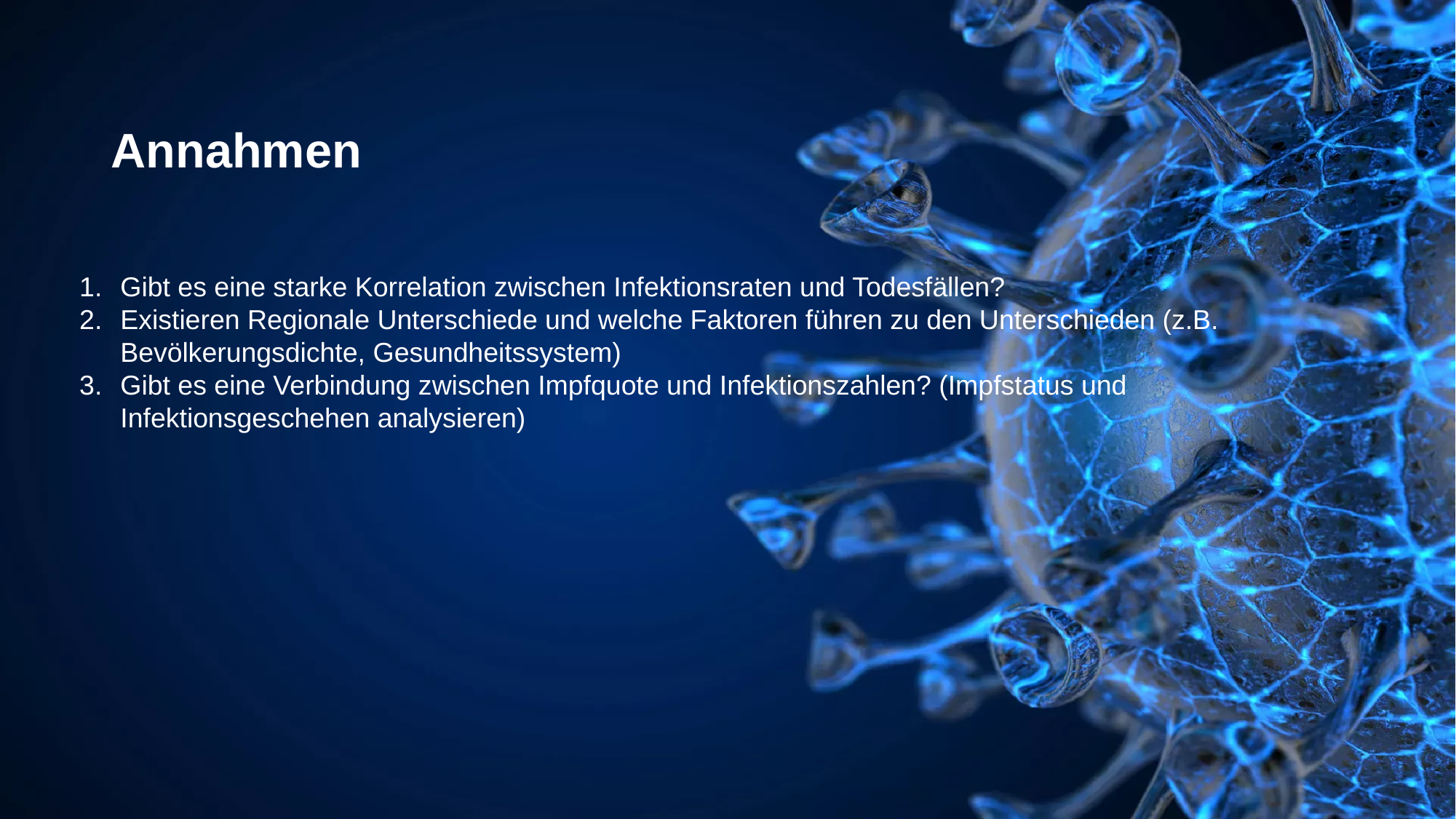

# Annahmen
Gibt es eine starke Korrelation zwischen Infektionsraten und Todesfällen?
Existieren Regionale Unterschiede und welche Faktoren führen zu den Unterschieden (z.B. Bevölkerungsdichte, Gesundheitssystem)
Gibt es eine Verbindung zwischen Impfquote und Infektionszahlen? (Impfstatus und Infektionsgeschehen analysieren)